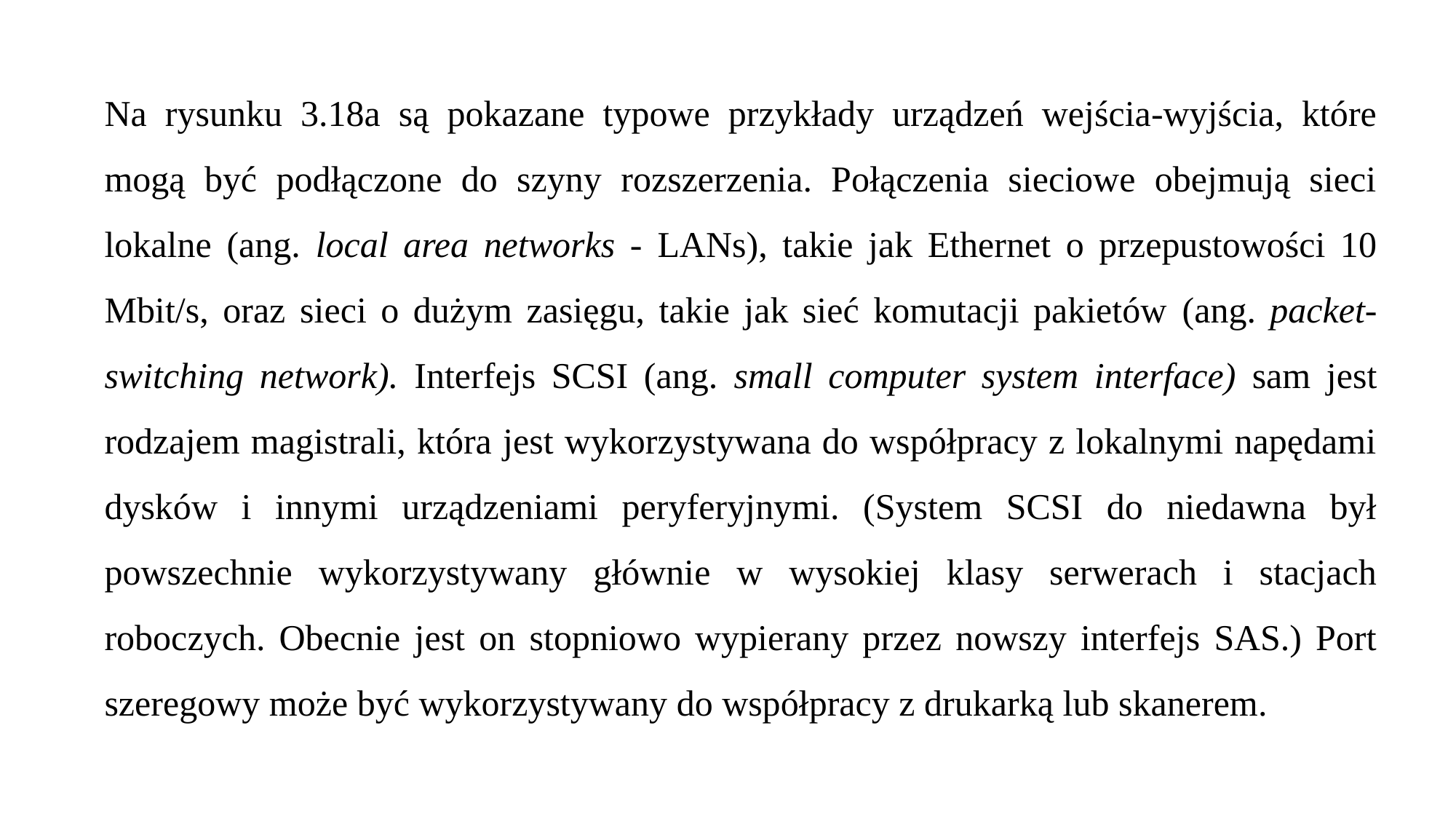

Na rysunku 3.18a są pokazane typowe przykłady urządzeń wejścia-wyjścia, które mogą być podłączone do szyny rozszerzenia. Połączenia sieciowe obejmują sieci lokalne (ang. local area networks - LANs), takie jak Ethernet o przepustowości 10 Mbit/s, oraz sieci o dużym zasięgu, takie jak sieć komutacji pakietów (ang. packet-switching network). Interfejs SCSI (ang. small computer system interface) sam jest rodzajem magistrali, która jest wykorzystywana do współpracy z lokalnymi napędami dysków i innymi urządzeniami peryferyjnymi. (System SCSI do niedawna był powszechnie wykorzystywany głównie w wysokiej klasy serwerach i stacjach roboczych. Obecnie jest on stopniowo wypierany przez nowszy interfejs SAS.) Port szeregowy może być wykorzystywany do współpracy z drukarką lub skanerem.